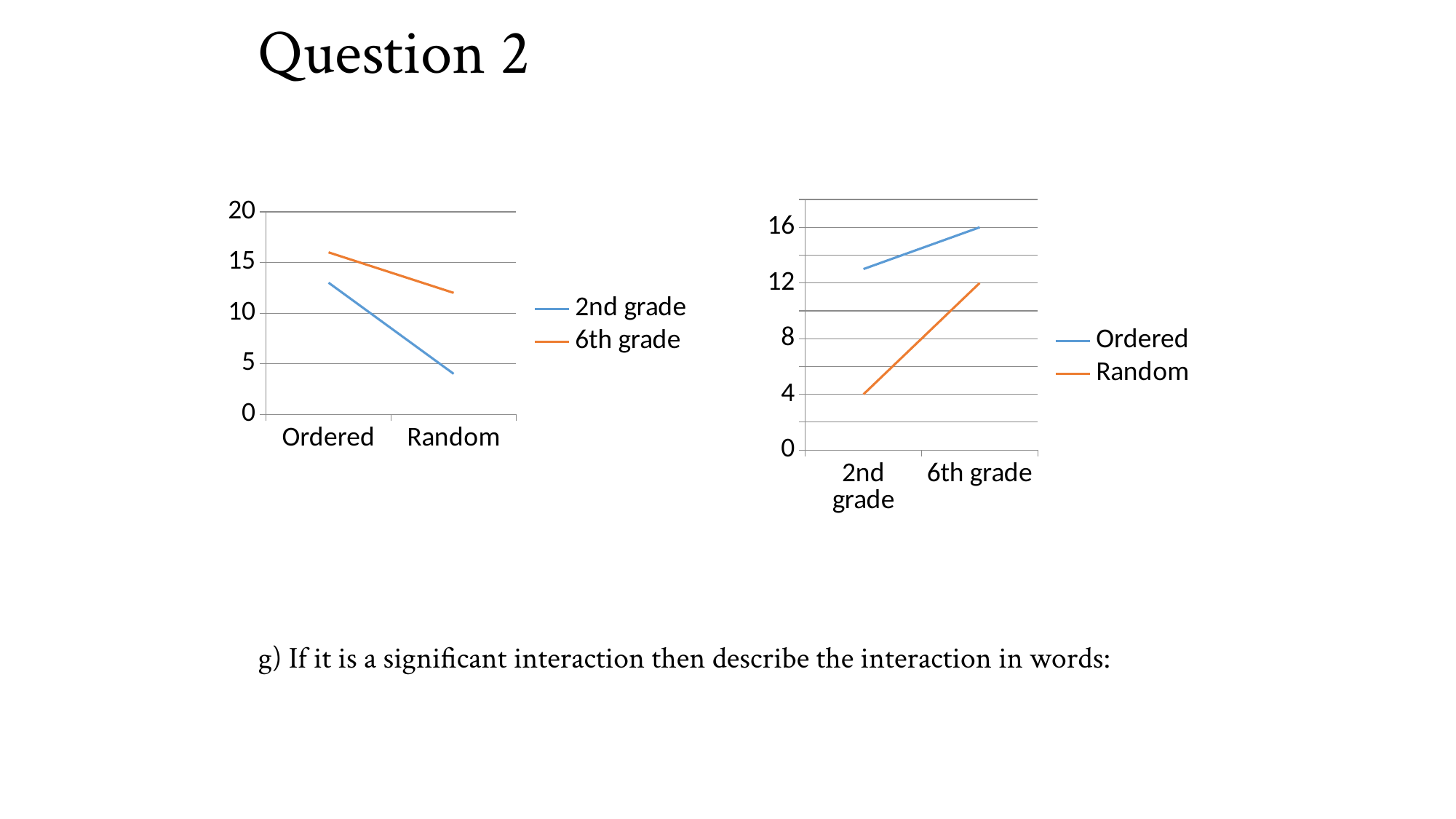

# Question 2

### Chart

| Category | Ordered | Random |
|---|---|---|
| 2nd grade | 13.0 | 4.0 |
| 6th grade | 16.0 | 12.0 |

### Chart

| Category | 2nd grade | 6th grade |
|---|---|---|
| Ordered | 13.0 | 16.0 |
| Random | 4.0 | 12.0 |
g) If it is a significant interaction then describe the interaction in words: